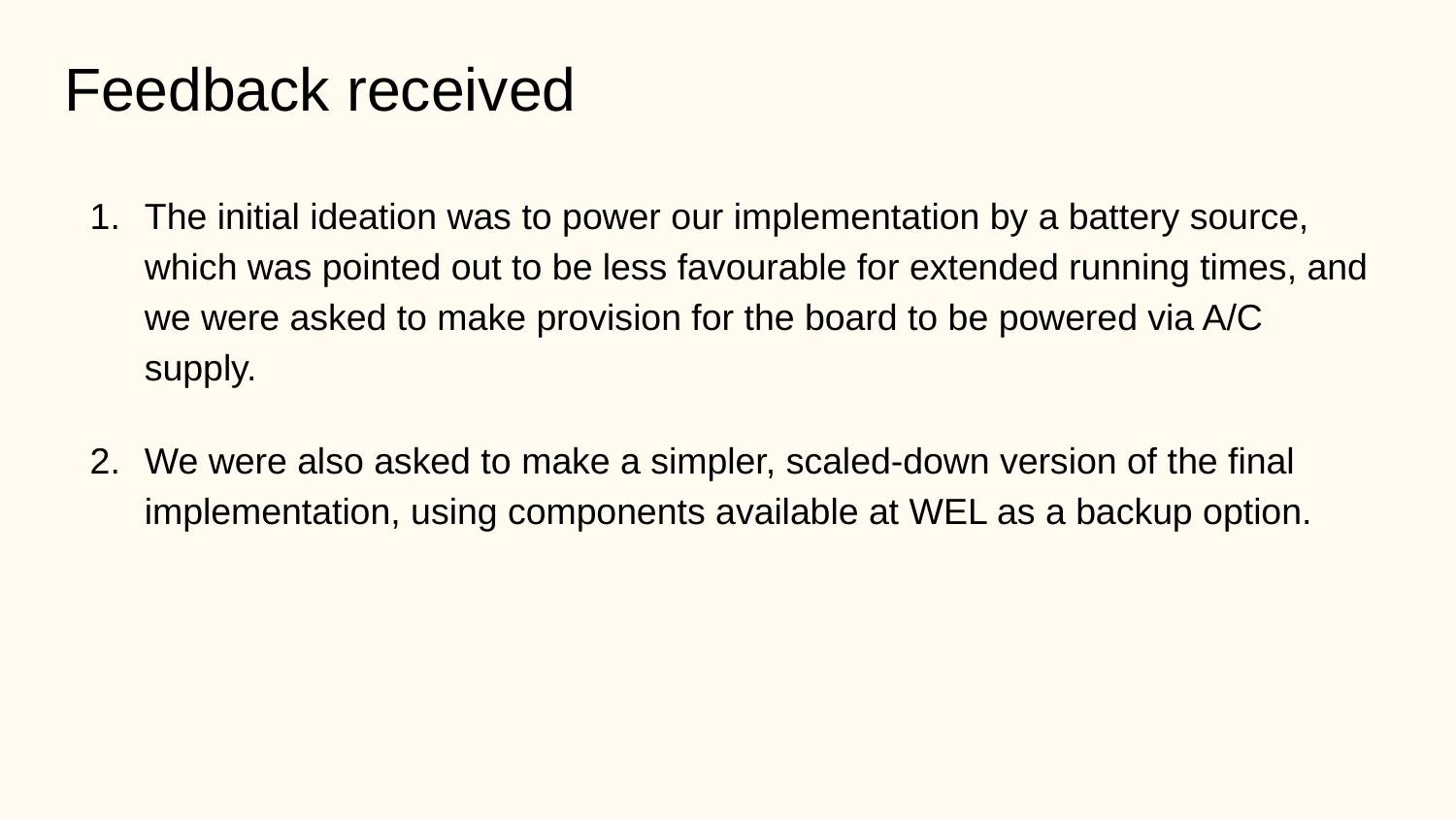

# Feedback received
The initial ideation was to power our implementation by a battery source, which was pointed out to be less favourable for extended running times, and we were asked to make provision for the board to be powered via A/C supply.
We were also asked to make a simpler, scaled-down version of the final implementation, using components available at WEL as a backup option.